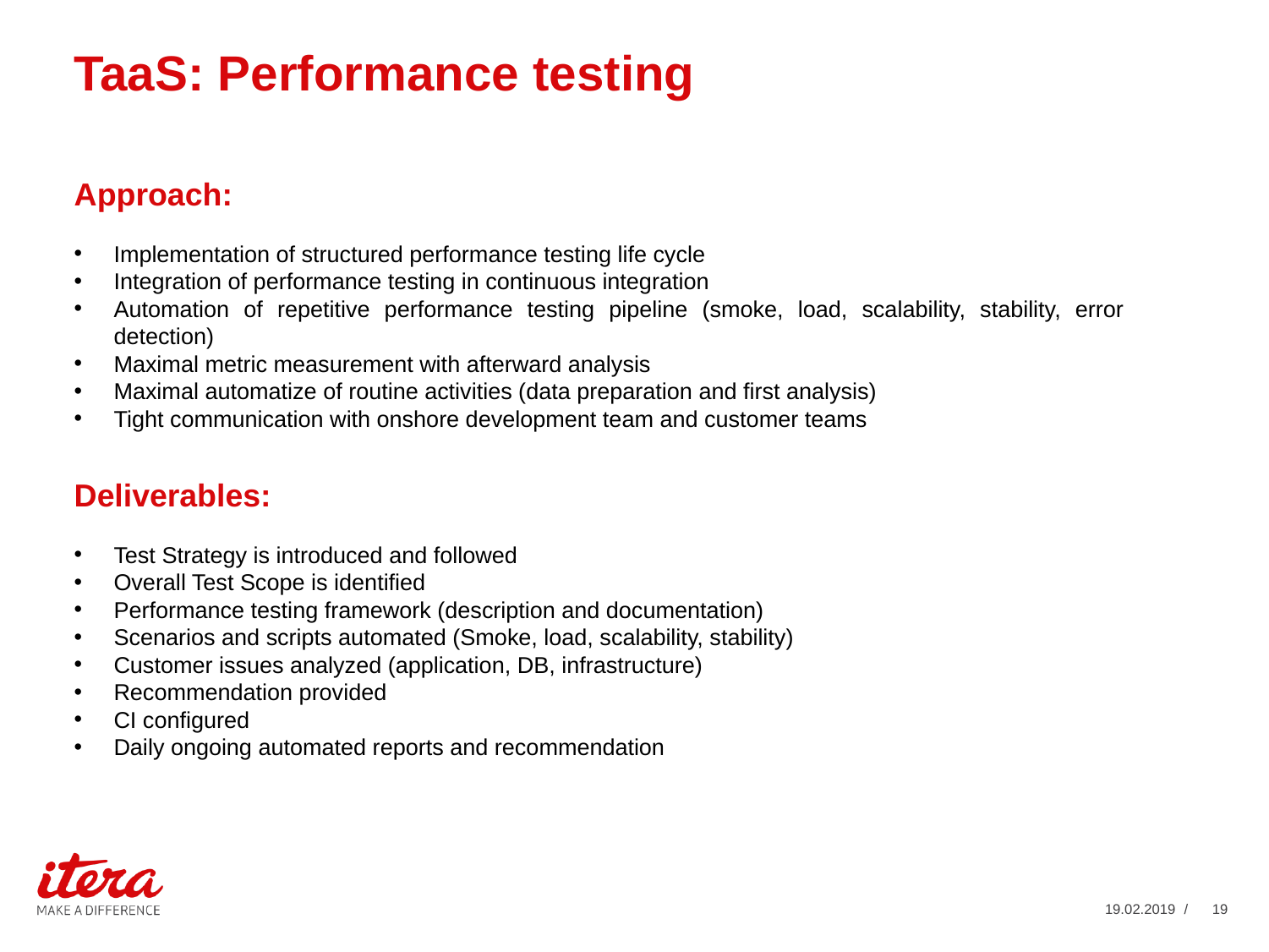

# TaaS: Performance testing
Approach:

Implementation of structured performance testing life cycle
Integration of performance testing in continuous integration
Automation of repetitive performance testing pipeline (smoke, load, scalability, stability, error detection)
Maximal metric measurement with afterward analysis
Maximal automatize of routine activities (data preparation and first analysis)
Tight communication with onshore development team and customer teams

Deliverables:

Test Strategy is introduced and followed
Overall Test Scope is identified
Performance testing framework (description and documentation)
Scenarios and scripts automated (Smoke, load, scalability, stability)
Customer issues analyzed (application, DB, infrastructure)
Recommendation provided
CI configured
Daily ongoing automated reports and recommendation
19.02.2019
/      19